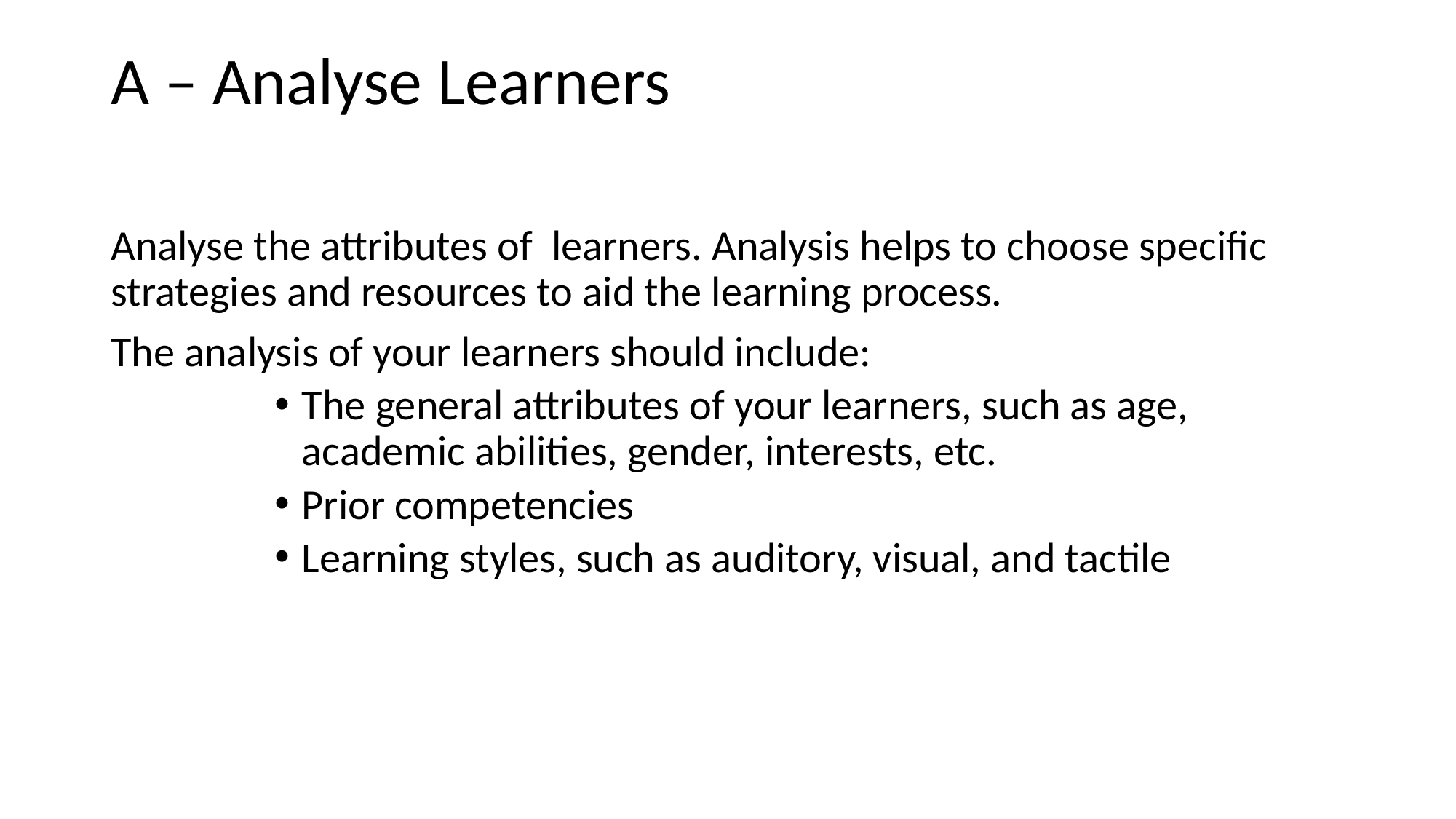

# A – Analyse Learners
Analyse the attributes of  learners. Analysis helps to choose specific strategies and resources to aid the learning process.
The analysis of your learners should include:
The general attributes of your learners, such as age, academic abilities, gender, interests, etc.
Prior competencies
Learning styles, such as auditory, visual, and tactile